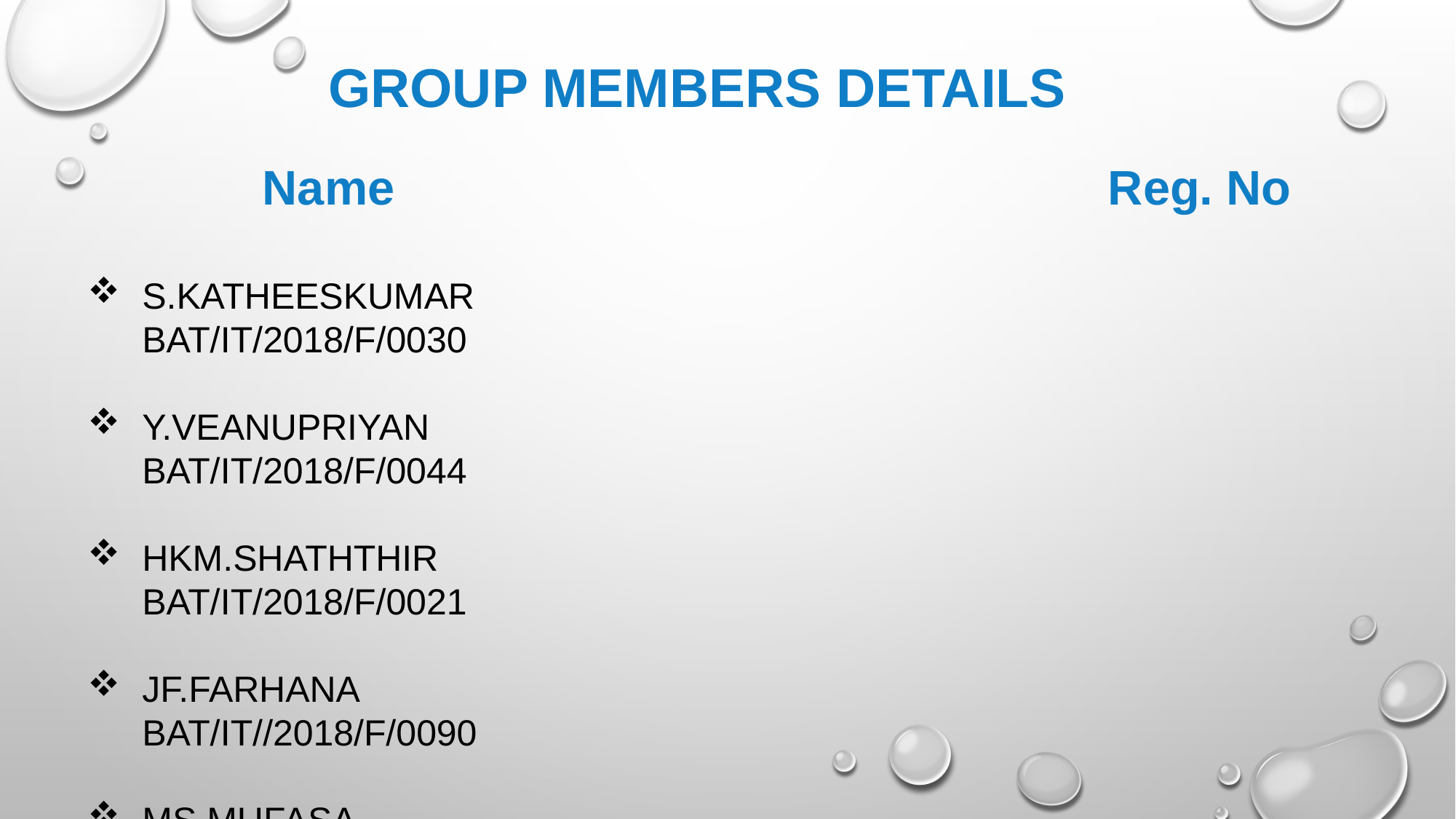

# Group members details
             Name                                                     Reg. No

S.KATHEESKUMAR			                                             BAT/IT/2018/F/0030

Y.VEANUPRIYAN		                                                        BAT/IT/2018/F/0044

HKM.SHATHTHIR		                                                   BAT/IT/2018/F/0021

JF.FARHANA		                                                              BAT/IT//2018/F/0090

MS.MUFASA 			                                                         BAT/IT/2018/F/0063